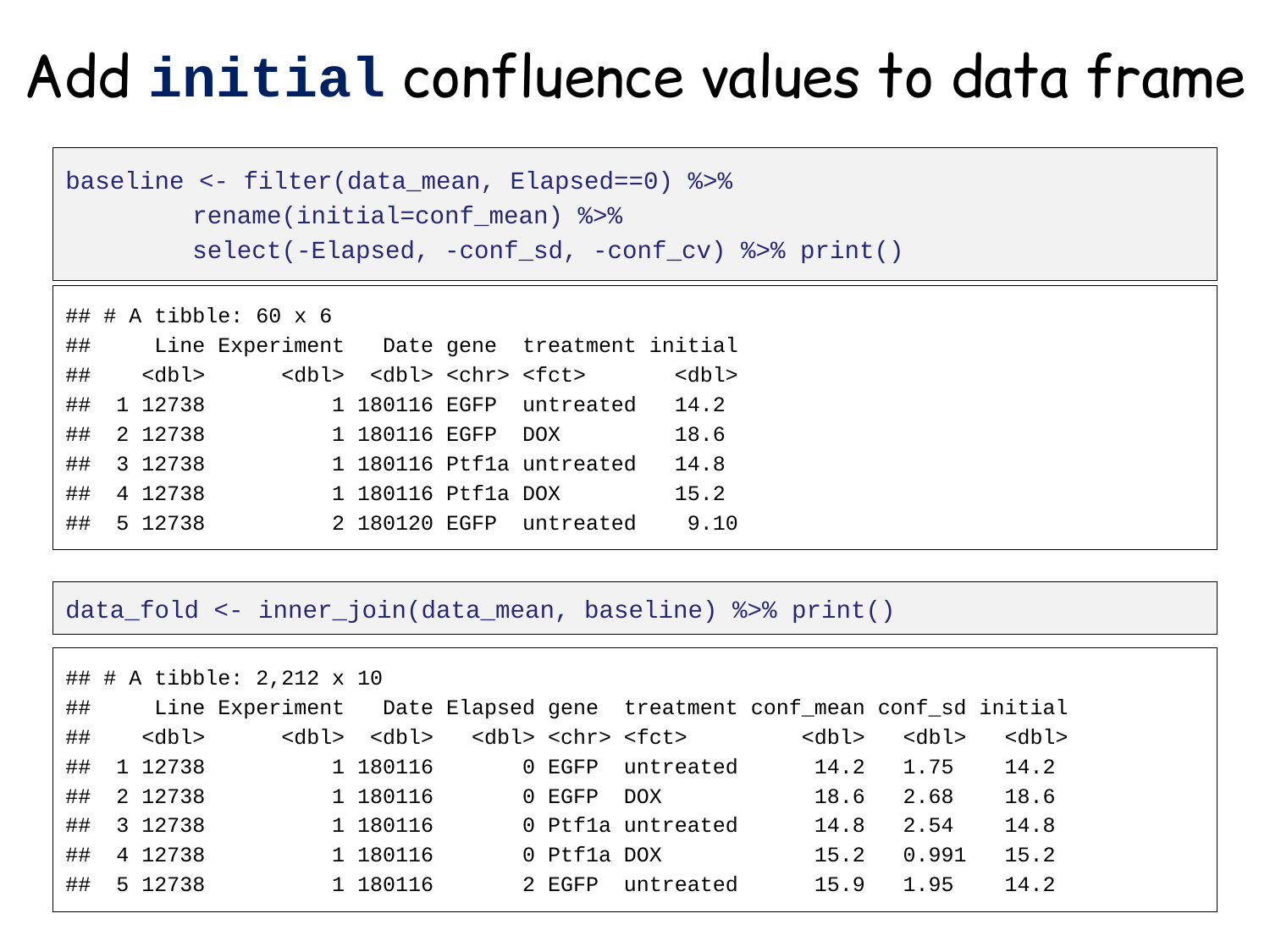

# Add initial confluence values to data frame
baseline <- filter(data_mean, Elapsed==0) %>%
	rename(initial=conf_mean) %>%
	select(-Elapsed, -conf_sd, -conf_cv) %>% print()
## # A tibble: 60 x 6
##     Line Experiment   Date gene  treatment initial
##    <dbl>      <dbl>  <dbl> <chr> <fct>       <dbl>
##  1 12738          1 180116 EGFP  untreated   14.2
##  2 12738          1 180116 EGFP  DOX         18.6
##  3 12738          1 180116 Ptf1a untreated   14.8
##  4 12738          1 180116 Ptf1a DOX         15.2
##  5 12738          2 180120 EGFP  untreated    9.10
data_fold <- inner_join(data_mean, baseline) %>% print()
## # A tibble: 2,212 x 10
##     Line Experiment   Date Elapsed gene  treatment conf_mean conf_sd initial
##    <dbl>      <dbl>  <dbl>   <dbl> <chr> <fct>         <dbl>   <dbl>   <dbl>
##  1 12738          1 180116       0 EGFP  untreated      14.2   1.75    14.2
##  2 12738          1 180116       0 EGFP  DOX            18.6   2.68    18.6
##  3 12738          1 180116       0 Ptf1a untreated      14.8   2.54    14.8
##  4 12738          1 180116       0 Ptf1a DOX            15.2   0.991   15.2
##  5 12738          1 180116       2 EGFP  untreated      15.9   1.95    14.2